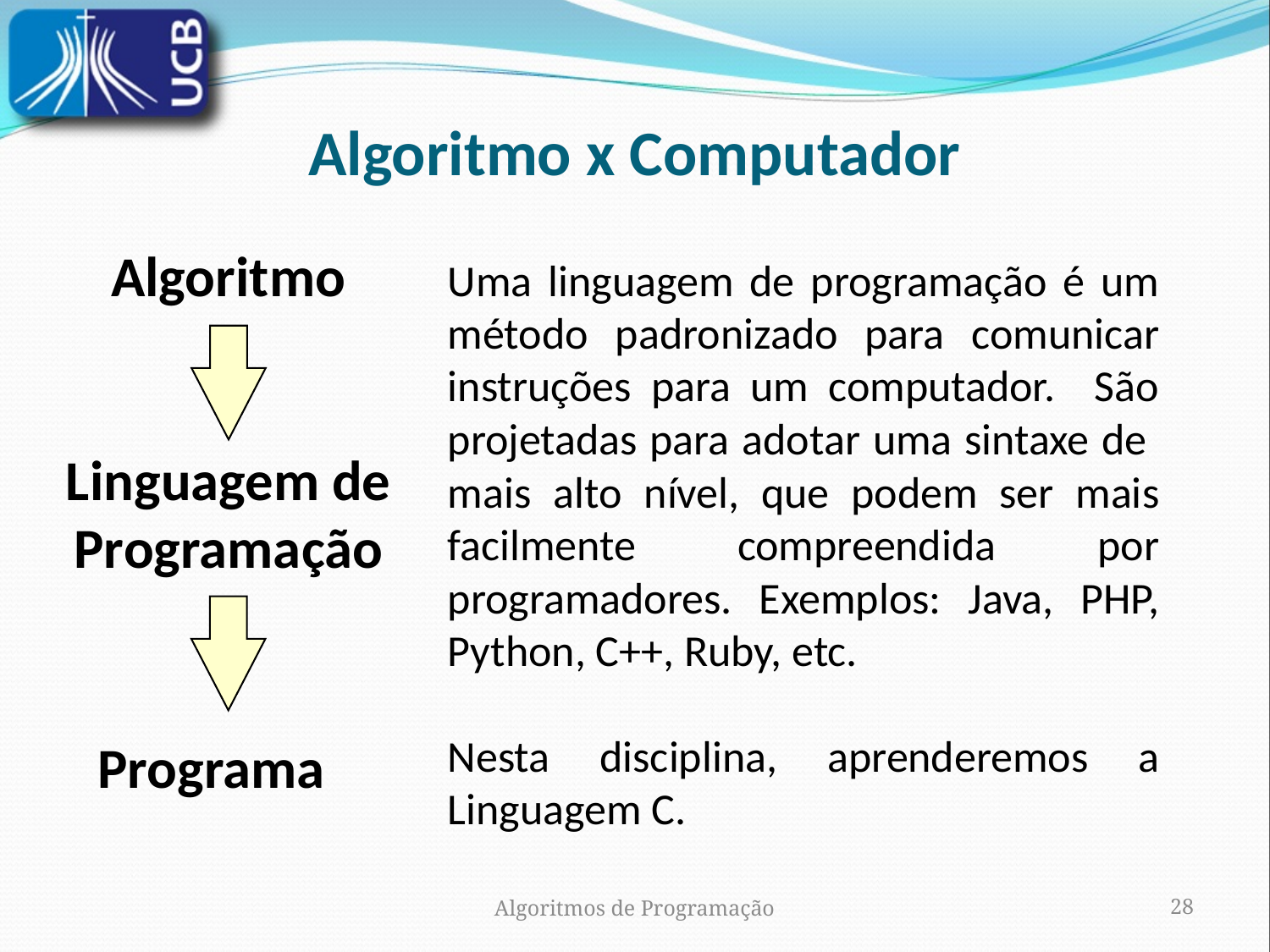

Algoritmo x Computador
Algoritmo
Uma linguagem de programação é um método padronizado para comunicar instruções para um computador.  São projetadas para adotar uma sintaxe de  mais alto nível, que podem ser mais facilmente compreendida por programadores. Exemplos: Java, PHP, Python, C++, Ruby, etc.

Nesta disciplina, aprenderemos a Linguagem C.

Linguagem de Programação

Programa
Algoritmos de Programação
28